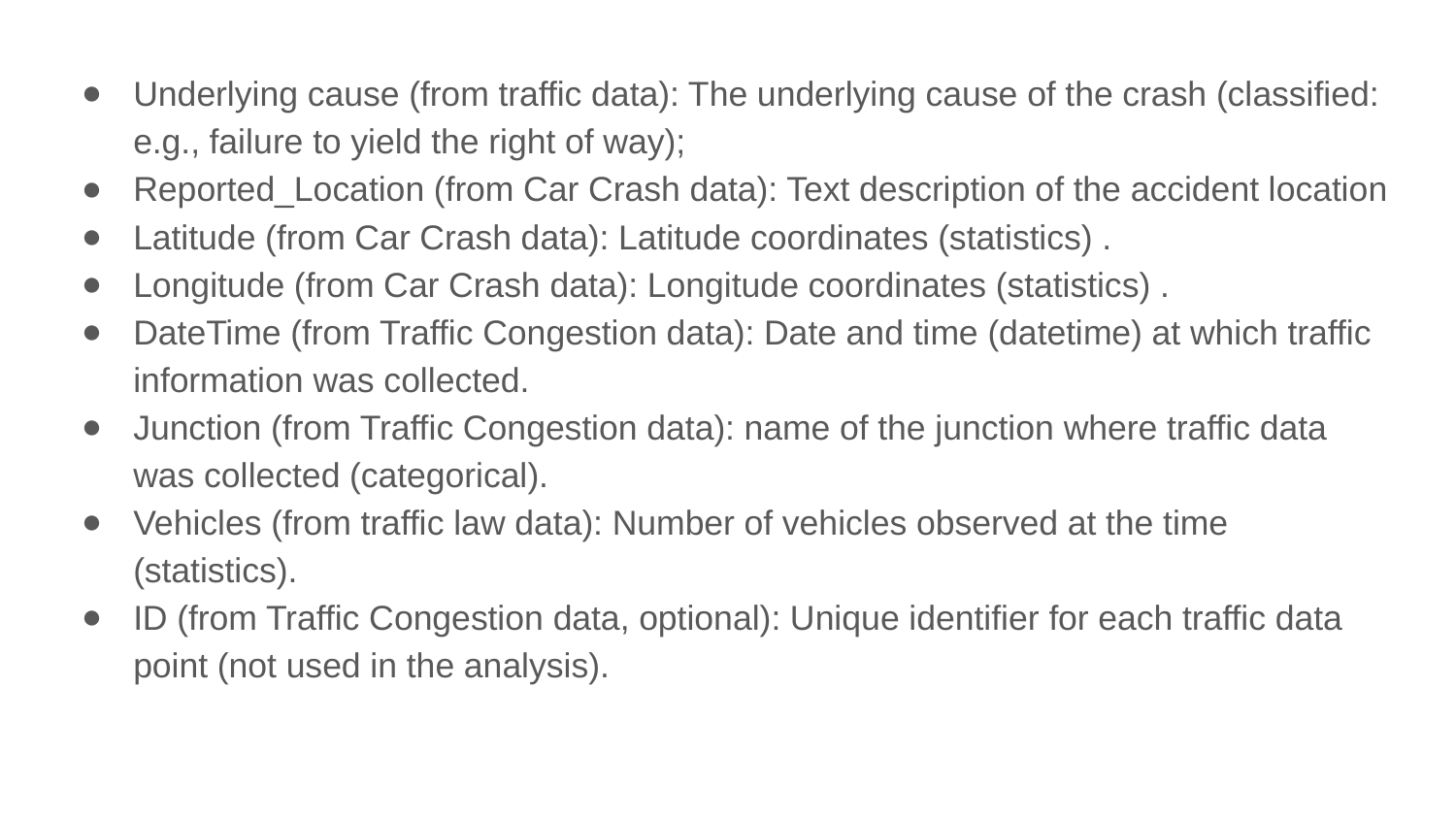

Underlying cause (from traffic data): The underlying cause of the crash (classified: e.g., failure to yield the right of way);
Reported_Location (from Car Crash data): Text description of the accident location
Latitude (from Car Crash data): Latitude coordinates (statistics) .
Longitude (from Car Crash data): Longitude coordinates (statistics) .
DateTime (from Traffic Congestion data): Date and time (datetime) at which traffic information was collected.
Junction (from Traffic Congestion data): name of the junction where traffic data was collected (categorical).
Vehicles (from traffic law data): Number of vehicles observed at the time (statistics).
ID (from Traffic Congestion data, optional): Unique identifier for each traffic data point (not used in the analysis).